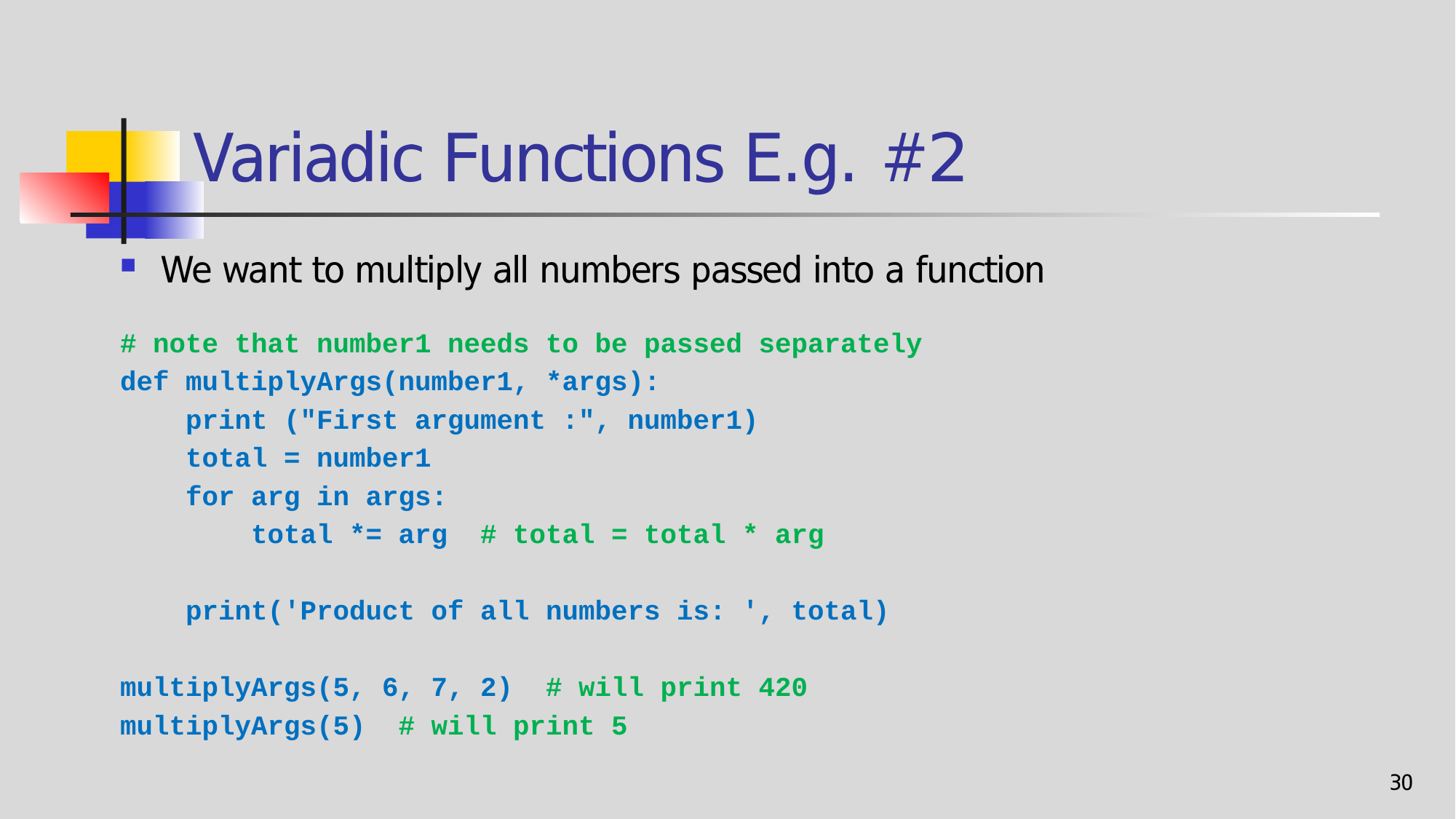

# Variadic Functions E.g. #2
We want to multiply all numbers passed into a function

# note that number1 needs to be passed separately
def multiplyArgs(number1, *args):
    print ("First argument :", number1)
    total = number1
    for arg in args:
        total *= arg  # total = total * arg

    print('Product of all numbers is: ', total)

multiplyArgs(5, 6, 7, 2)  # will print 420
multiplyArgs(5)  # will print 5
30